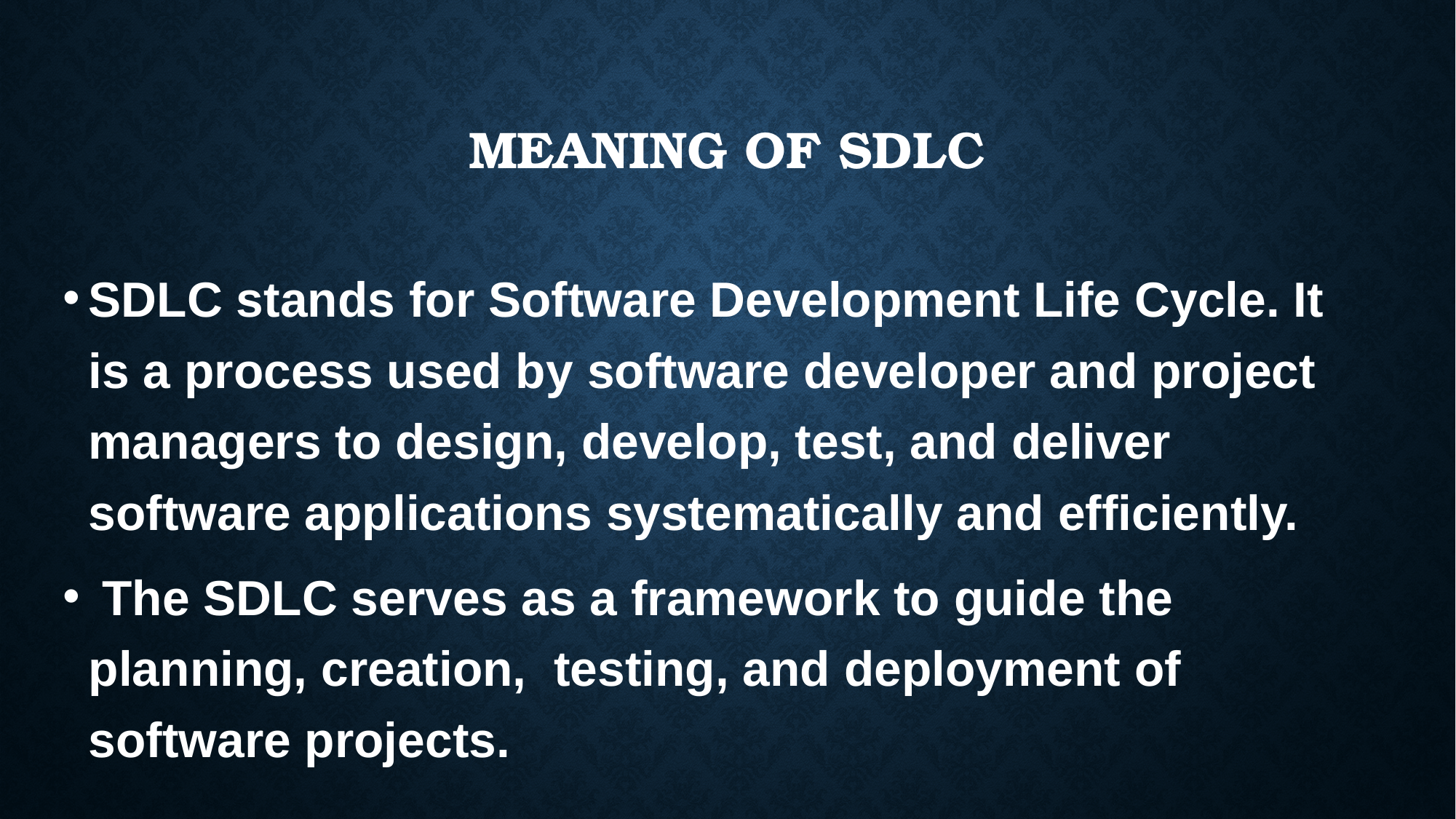

# Meaning of sdlc
SDLC stands for Software Development Life Cycle. It is a process used by software developer and project managers to design, develop, test, and deliver software applications systematically and efficiently.
 The SDLC serves as a framework to guide the planning, creation,  testing, and deployment of software projects.